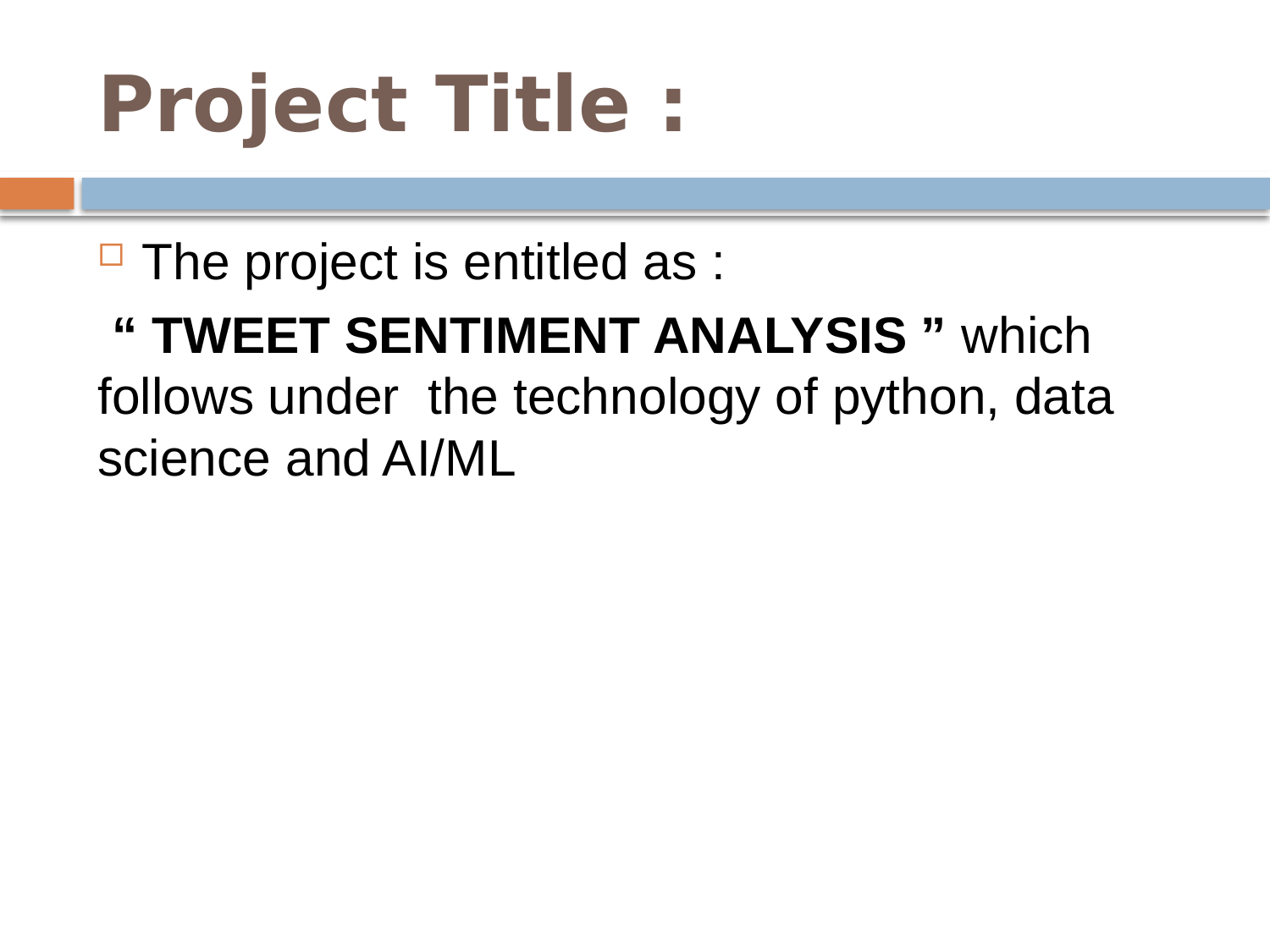

# Project Title :
The project is entitled as :
 “ TWEET SENTIMENT ANALYSIS ” which follows under  the technology of python, data science and AI/ML